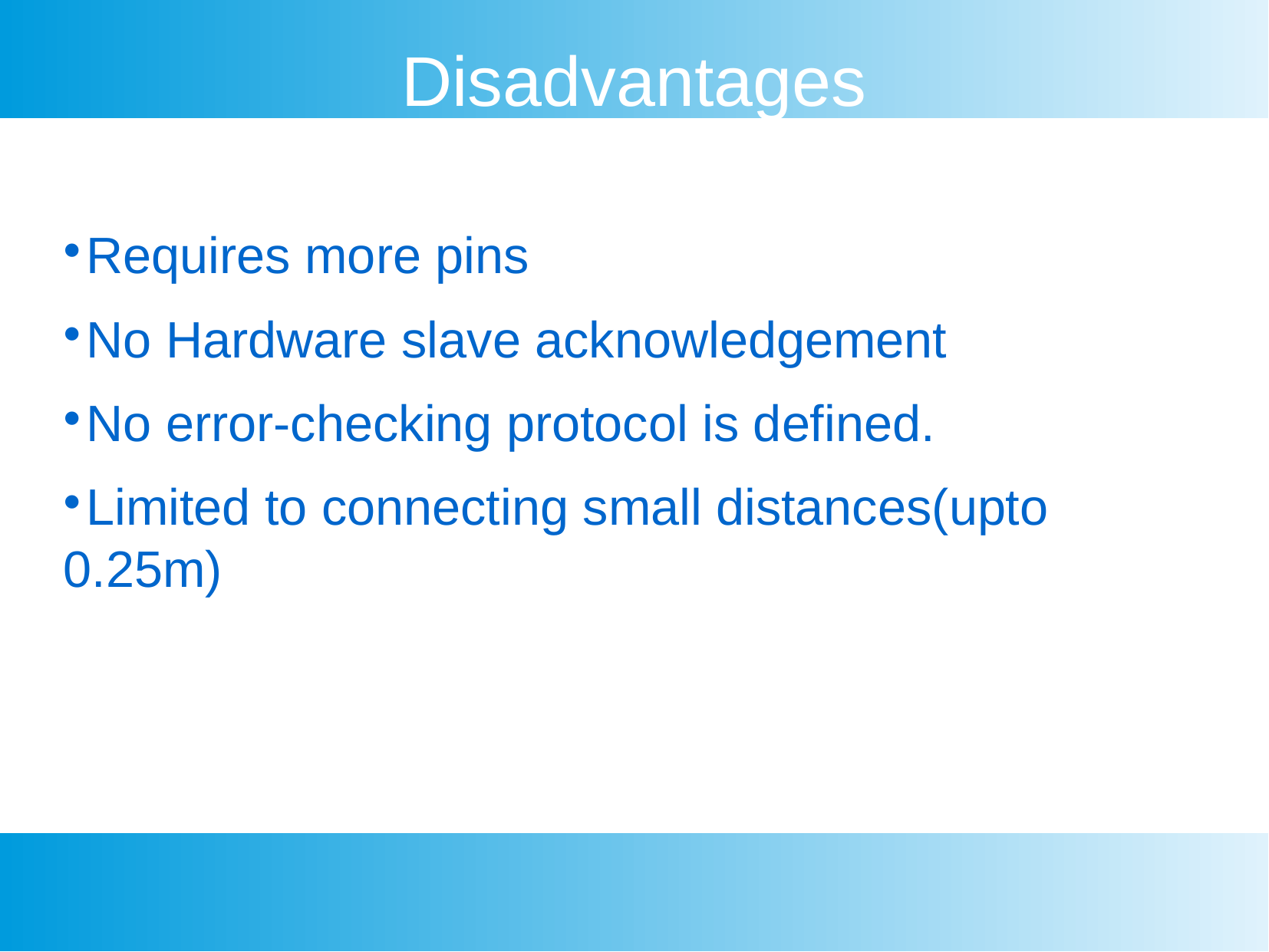

Disadvantages
Requires more pins
No Hardware slave acknowledgement
No error-checking protocol is defined.
Limited to connecting small distances(upto 0.25m)